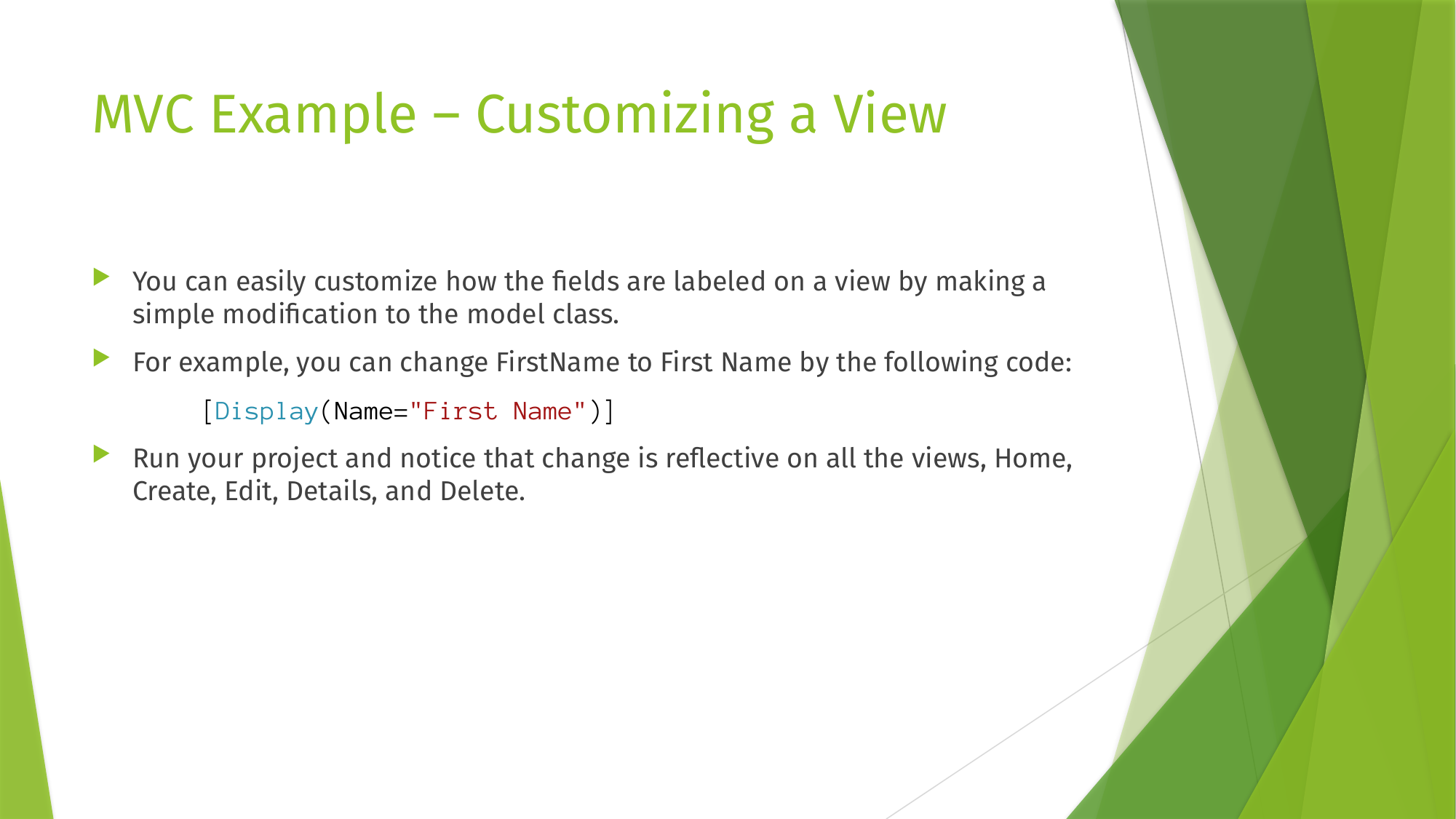

# MVC Example – Customizing a View
You can easily customize how the fields are labeled on a view by making a simple modification to the model class.
For example, you can change FirstName to First Name by the following code:
	[Display(Name="First Name")]
Run your project and notice that change is reflective on all the views, Home, Create, Edit, Details, and Delete.